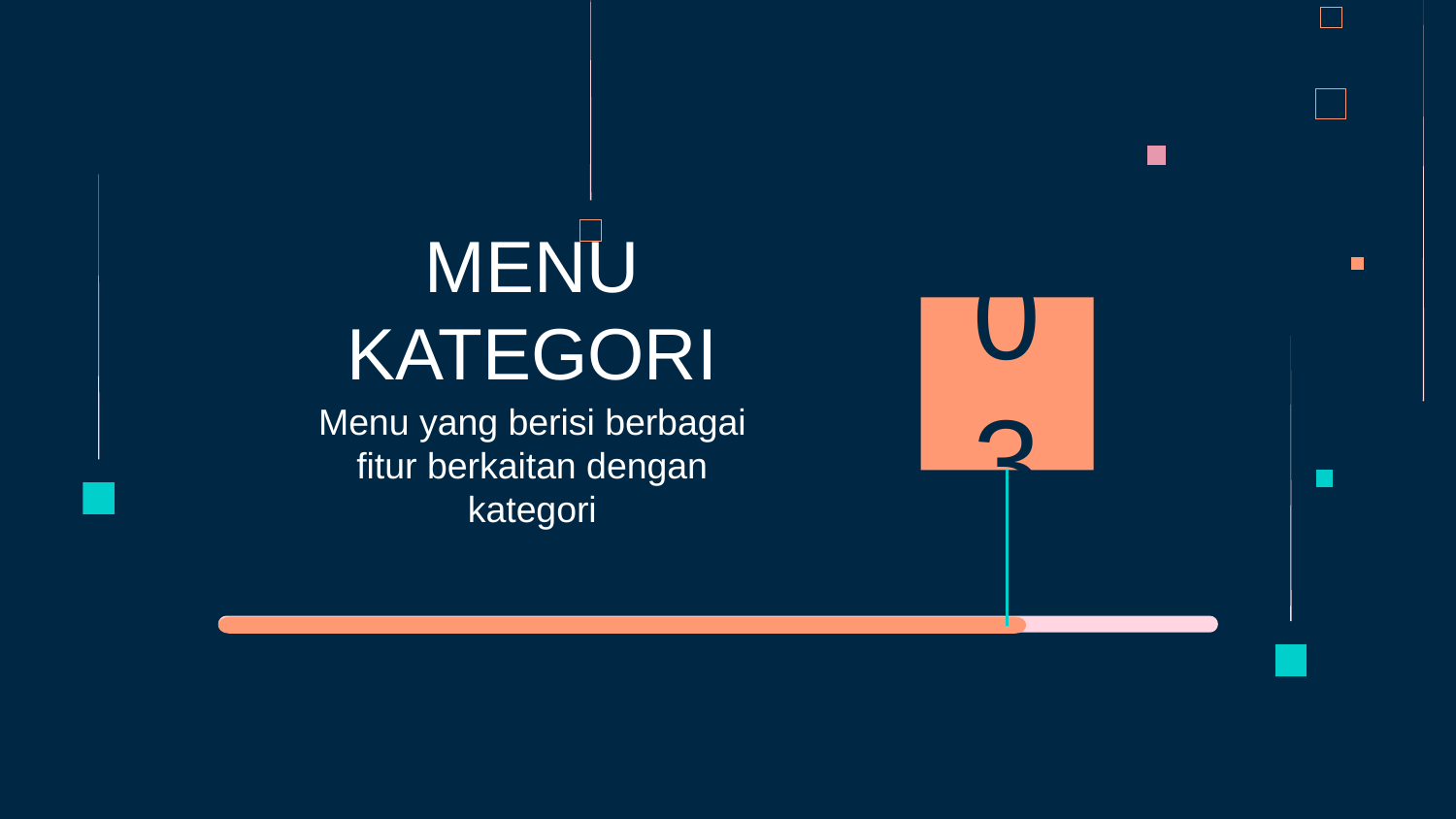

# MENU KATEGORI

03
Menu yang berisi berbagai fitur berkaitan dengan kategori